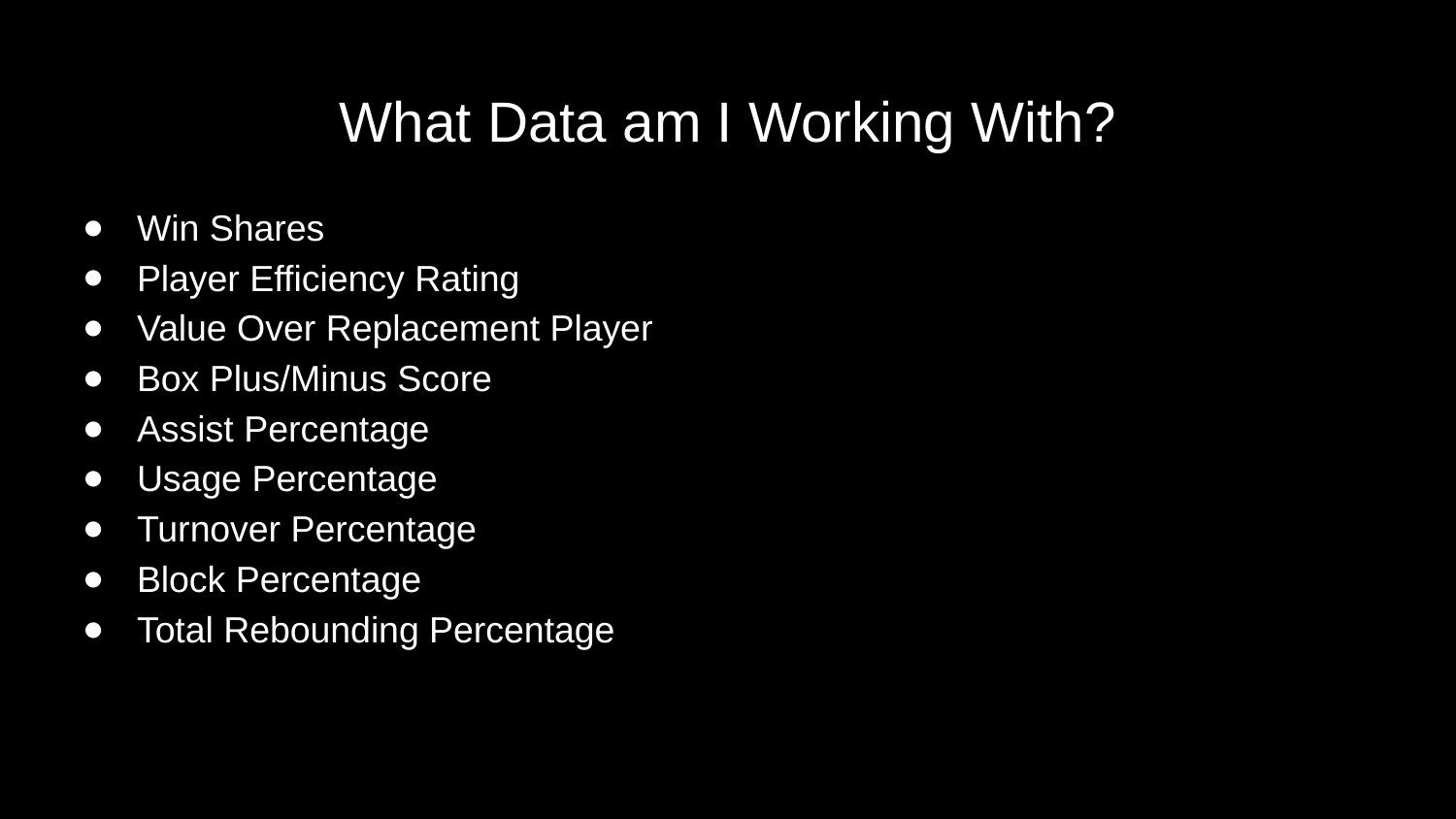

# What Data am I Working With?
Win Shares
Player Efficiency Rating
Value Over Replacement Player
Box Plus/Minus Score
Assist Percentage
Usage Percentage
Turnover Percentage
Block Percentage
Total Rebounding Percentage